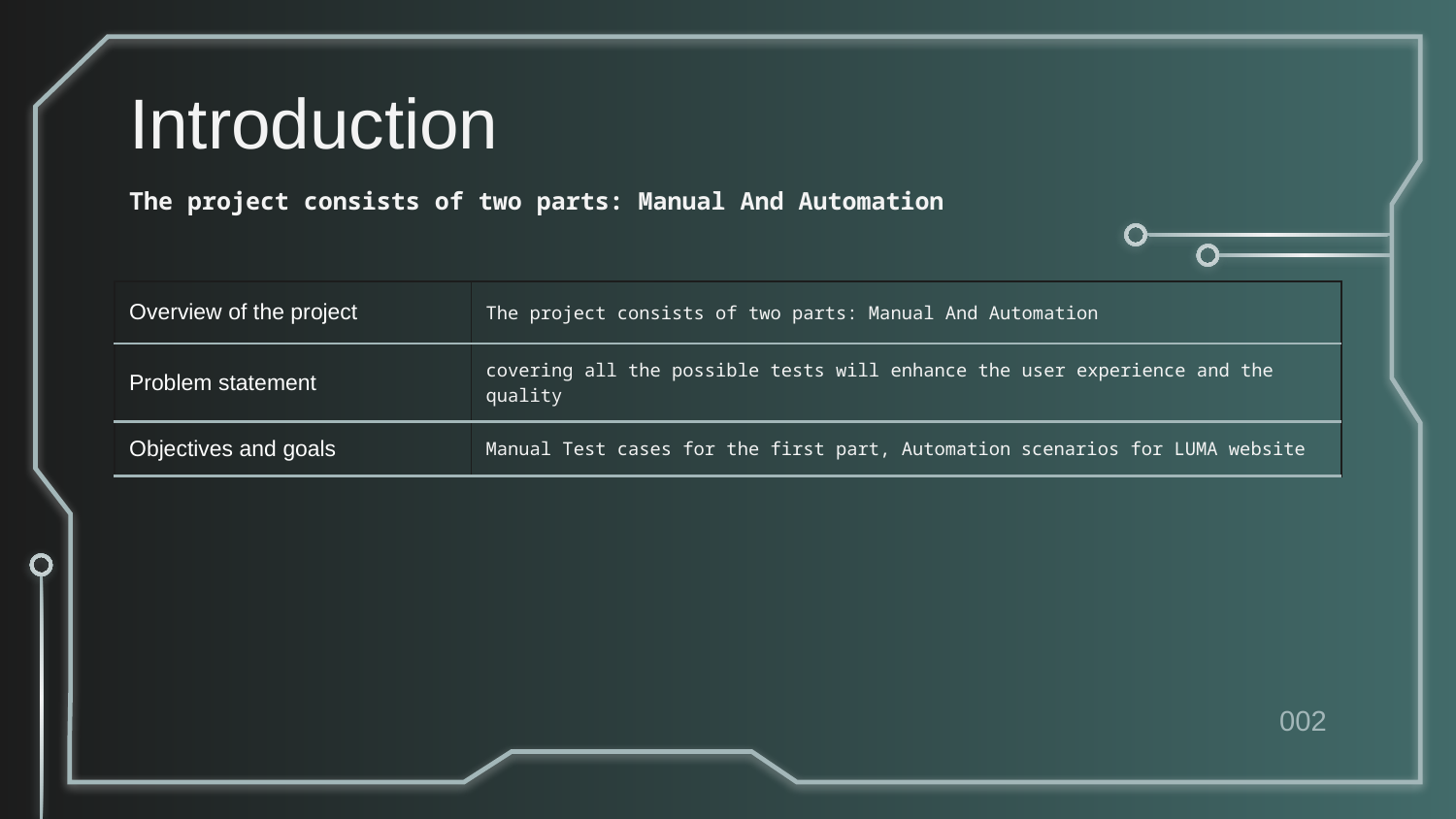

# Introduction
The project consists of two parts: Manual And Automation

| Overview of the project | The project consists of two parts: Manual And Automation |
| --- | --- |
| Problem statement | covering all the possible tests will enhance the user experience and the quality |
| Objectives and goals | Manual Test cases for the first part, Automation scenarios for LUMA website |

002